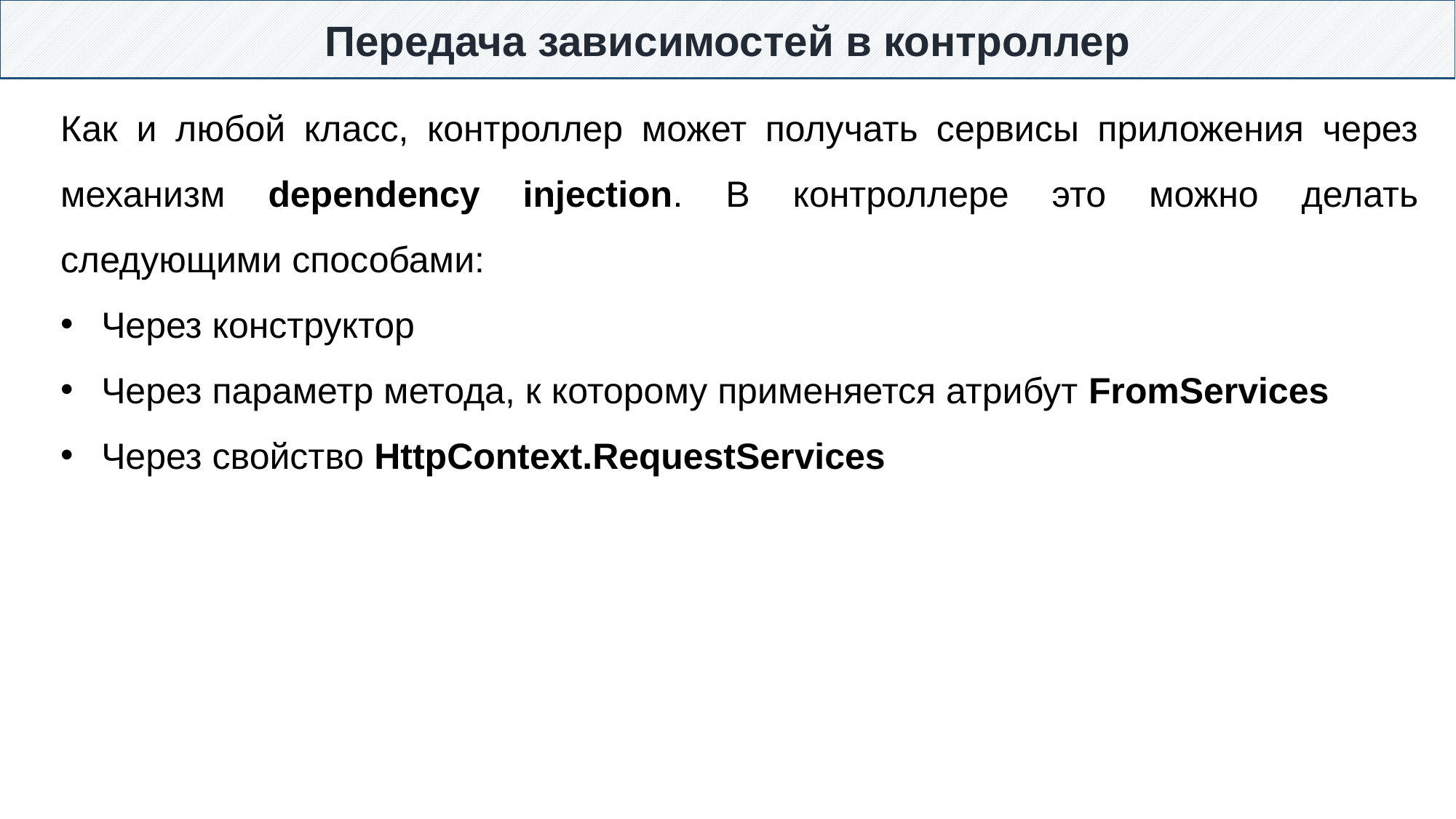

Передача зависимостей в контроллер
Как и любой класс, контроллер может получать сервисы приложения через механизм dependency injection. В контроллере это можно делать следующими способами:
Через конструктор
Через параметр метода, к которому применяется атрибут FromServices
Через свойство HttpContext.RequestServices